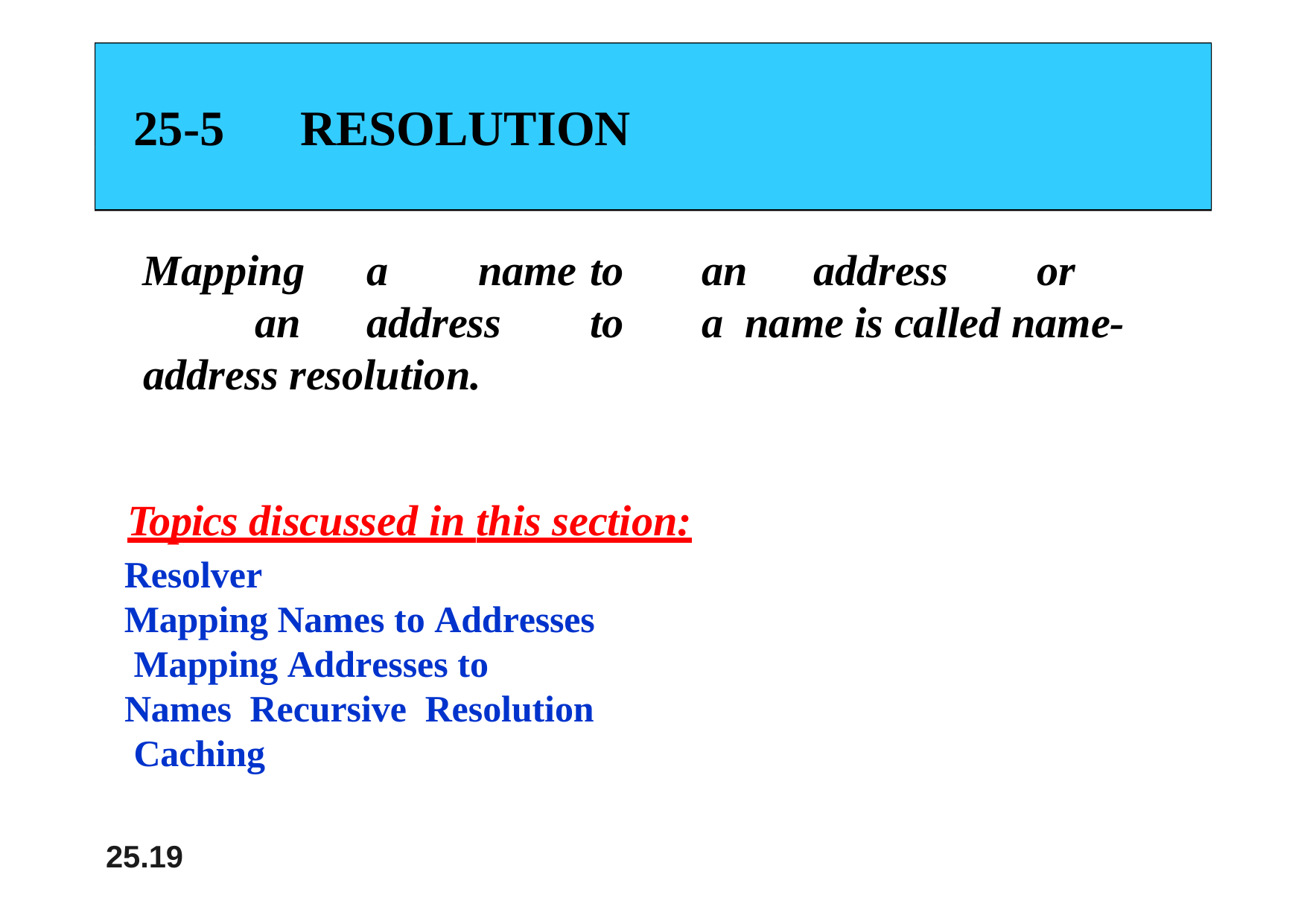

# 25-5	RESOLUTION

Mapping	a	name	to	an	address	or	an	address	to	a  name is called name-address resolution.

Topics discussed in this section:
Resolver
Mapping Names to Addresses  Mapping Addresses to Names  Recursive Resolution  Caching

25.19